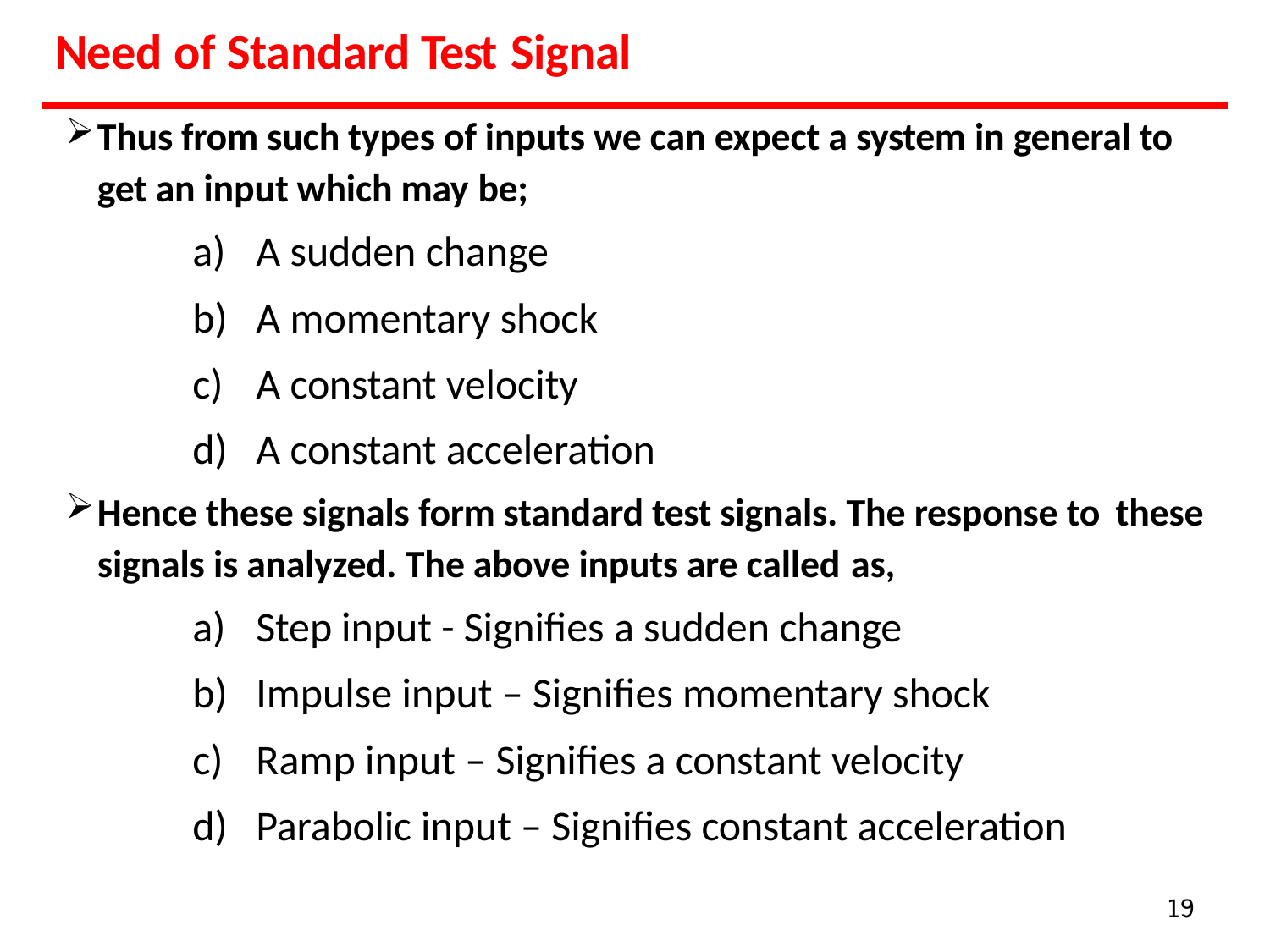

# Need of Standard Test Signal
Thus from such types of inputs we can expect a system in general to  get an input which may be;
A sudden change
A momentary shock
A constant velocity
A constant acceleration
Hence these signals form standard test signals. The response to these
signals is analyzed. The above inputs are called as,
Step input - Signifies a sudden change
Impulse input – Signifies momentary shock
Ramp input – Signifies a constant velocity
Parabolic input – Signifies constant acceleration

19